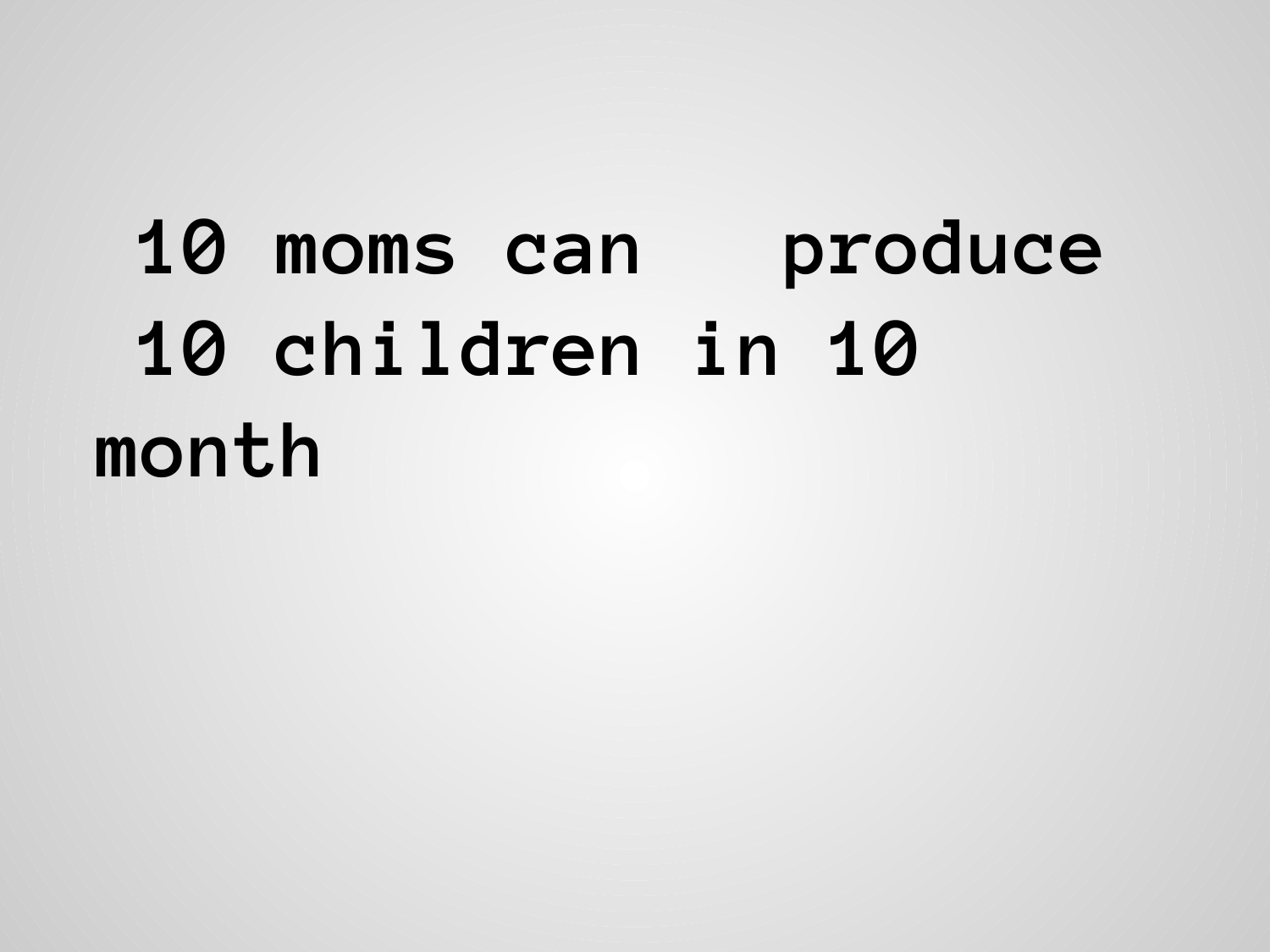

that said, we cannot speed up
# 10 moms can   produce
10 children in 10 month